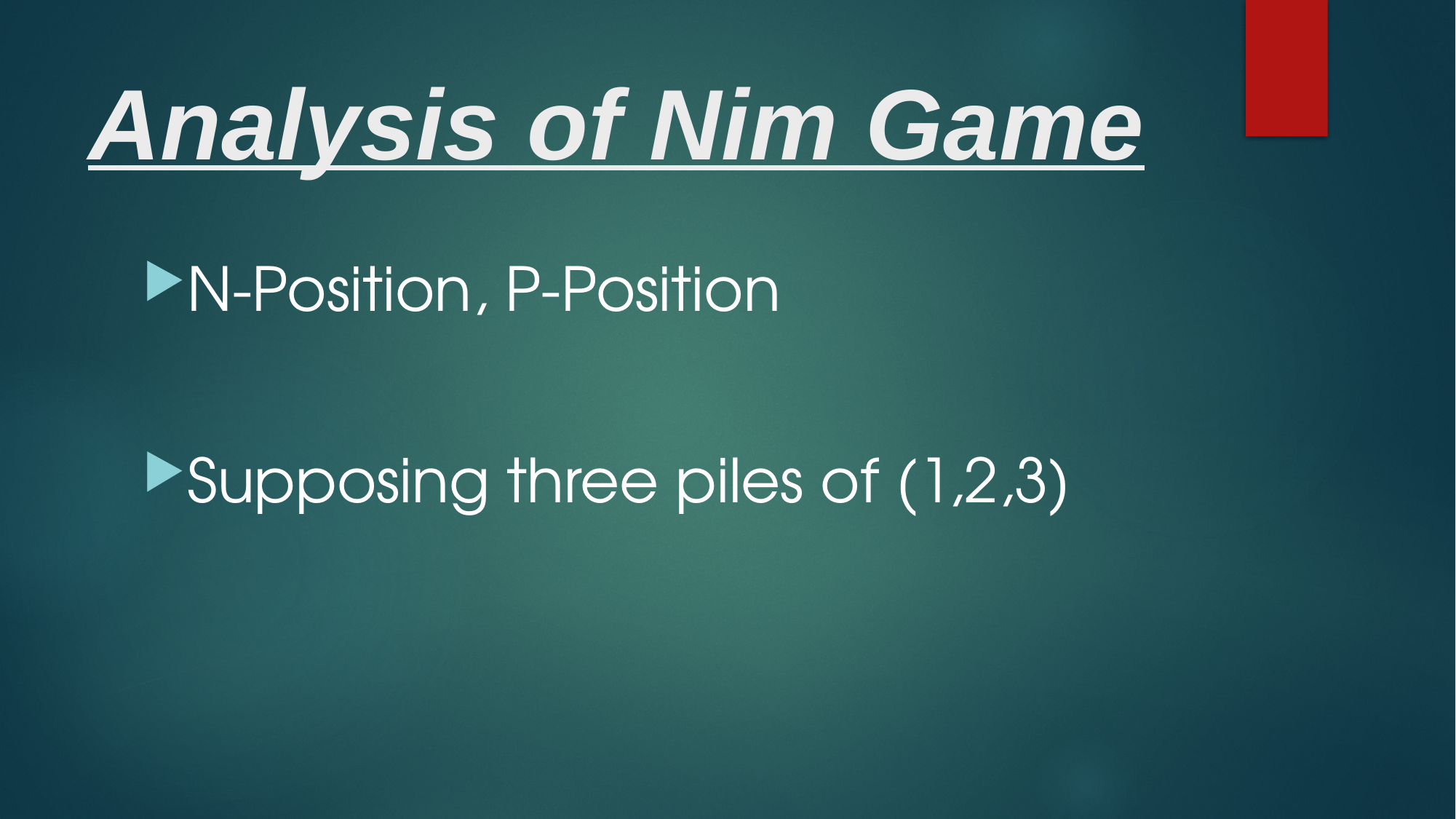

# Analysis of Nim Game
N-Position, P-Position

Supposing three piles of (1,2,3)